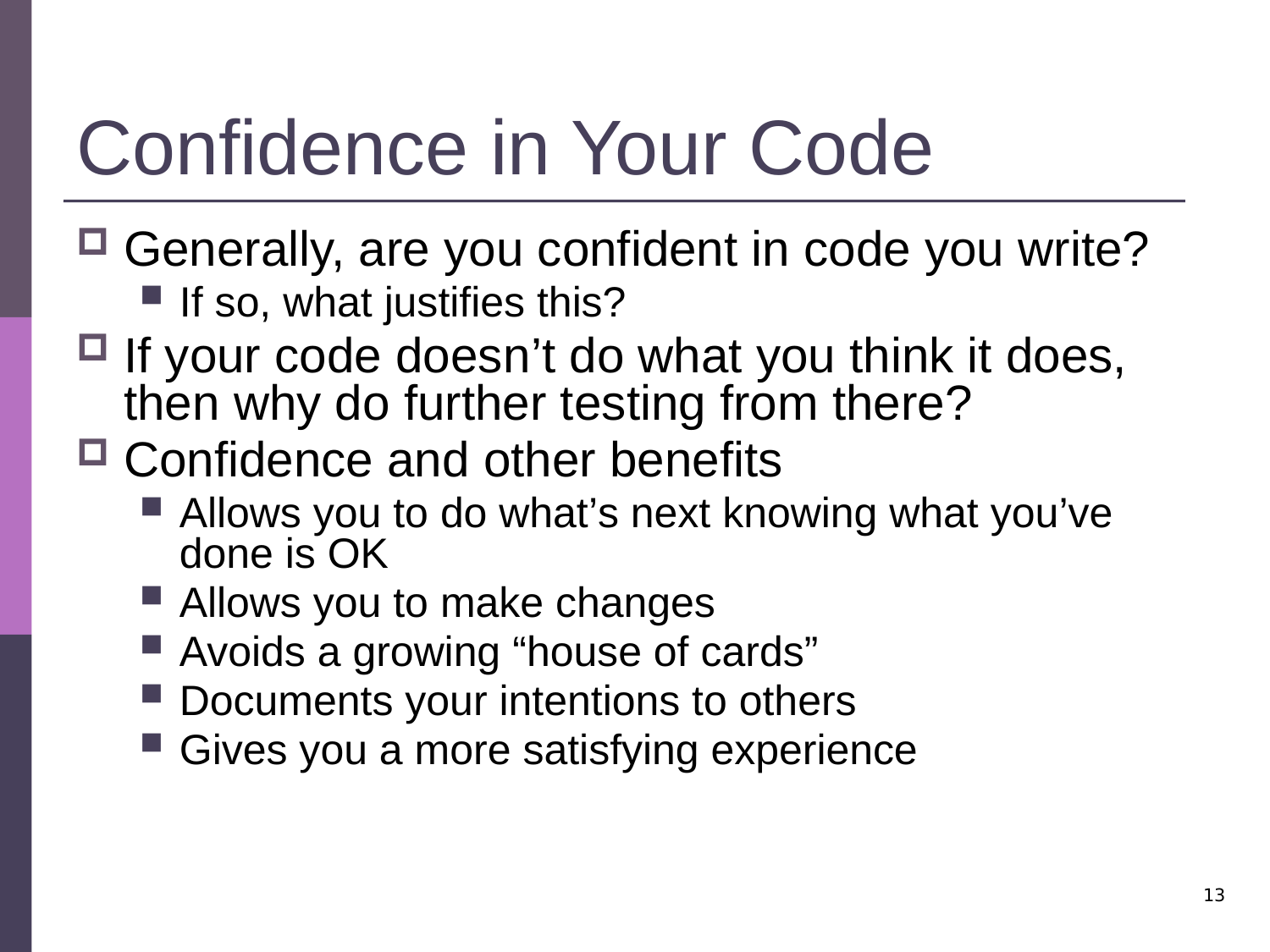

# Confidence in Your Code
Generally, are you confident in code you write?
If so, what justifies this?
If your code doesn’t do what you think it does, then why do further testing from there?
Confidence and other benefits
Allows you to do what’s next knowing what you’ve done is OK
Allows you to make changes
Avoids a growing “house of cards”
Documents your intentions to others
Gives you a more satisfying experience
13